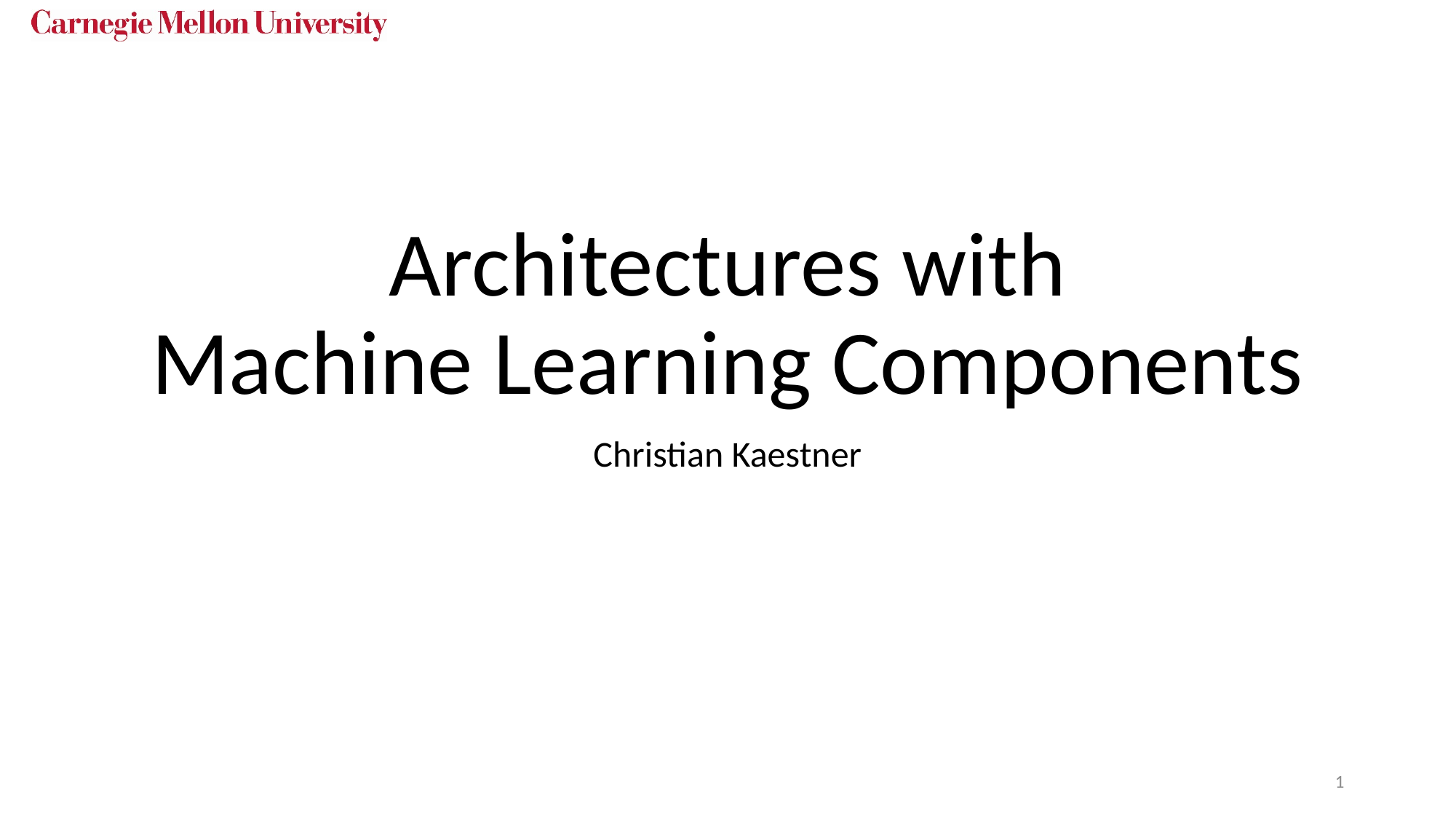

# Architectures with Machine Learning Components
Christian Kaestner
1